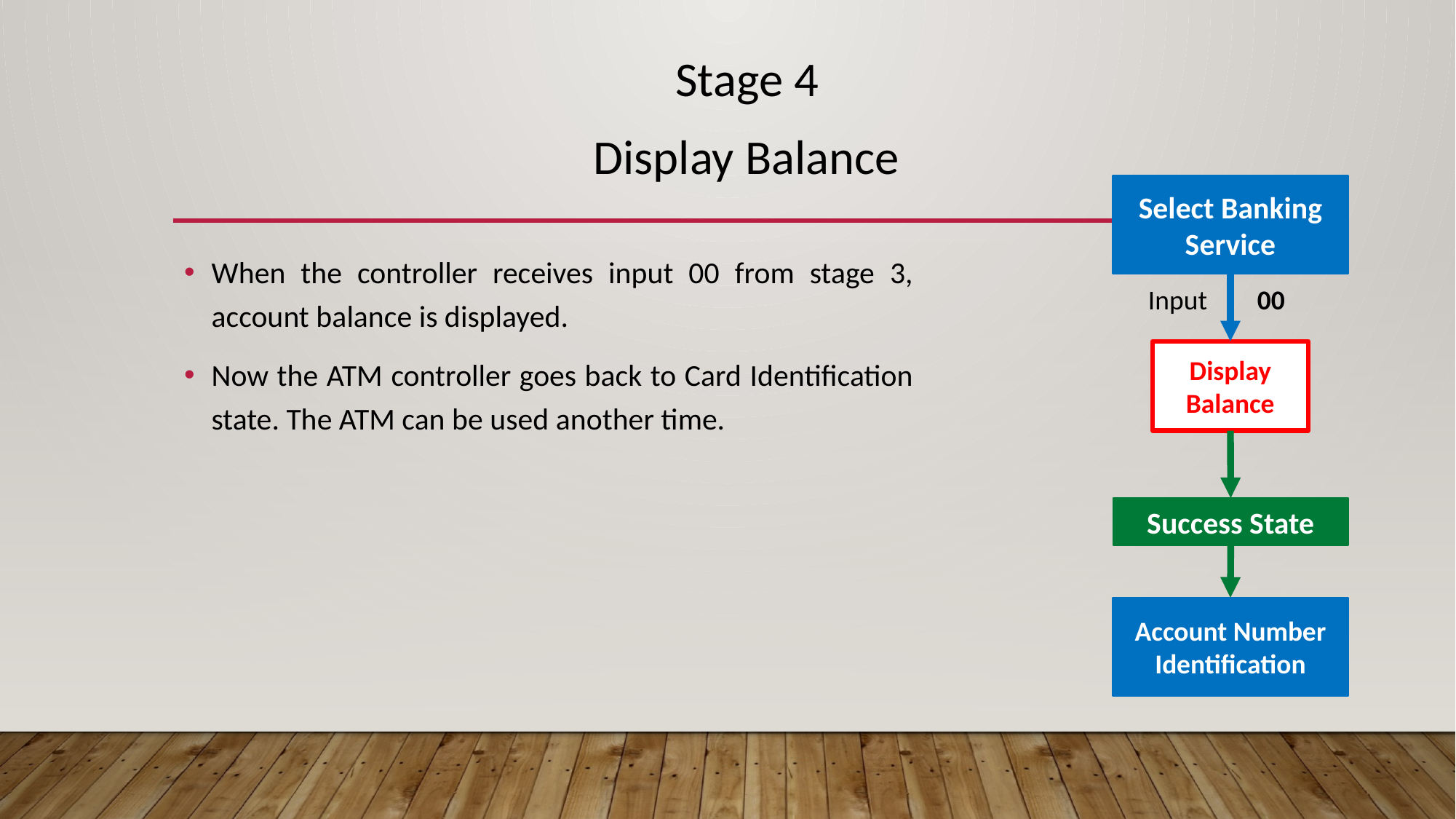

Stage 4
# Display Balance
Select Banking Service
Input 	00
When the controller receives input 00 from stage 3, account balance is displayed.
Now the ATM controller goes back to Card Identification state. The ATM can be used another time.
Display Balance
Success State
Account Number Identification